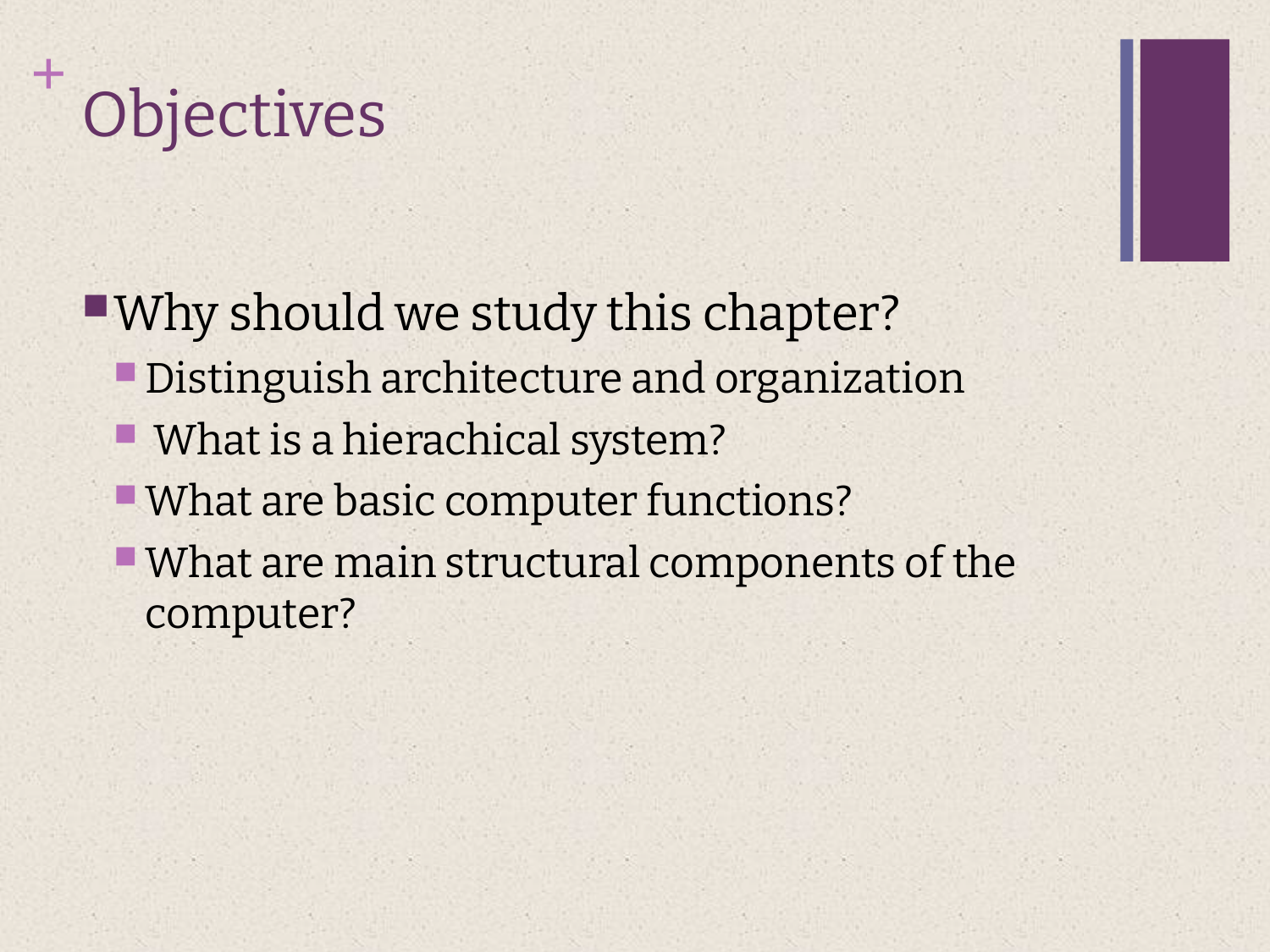

# Objectives
Why should we study this chapter?
Distinguish architecture and organization
 What is a hierachical system?
What are basic computer functions?
What are main structural components of the computer?